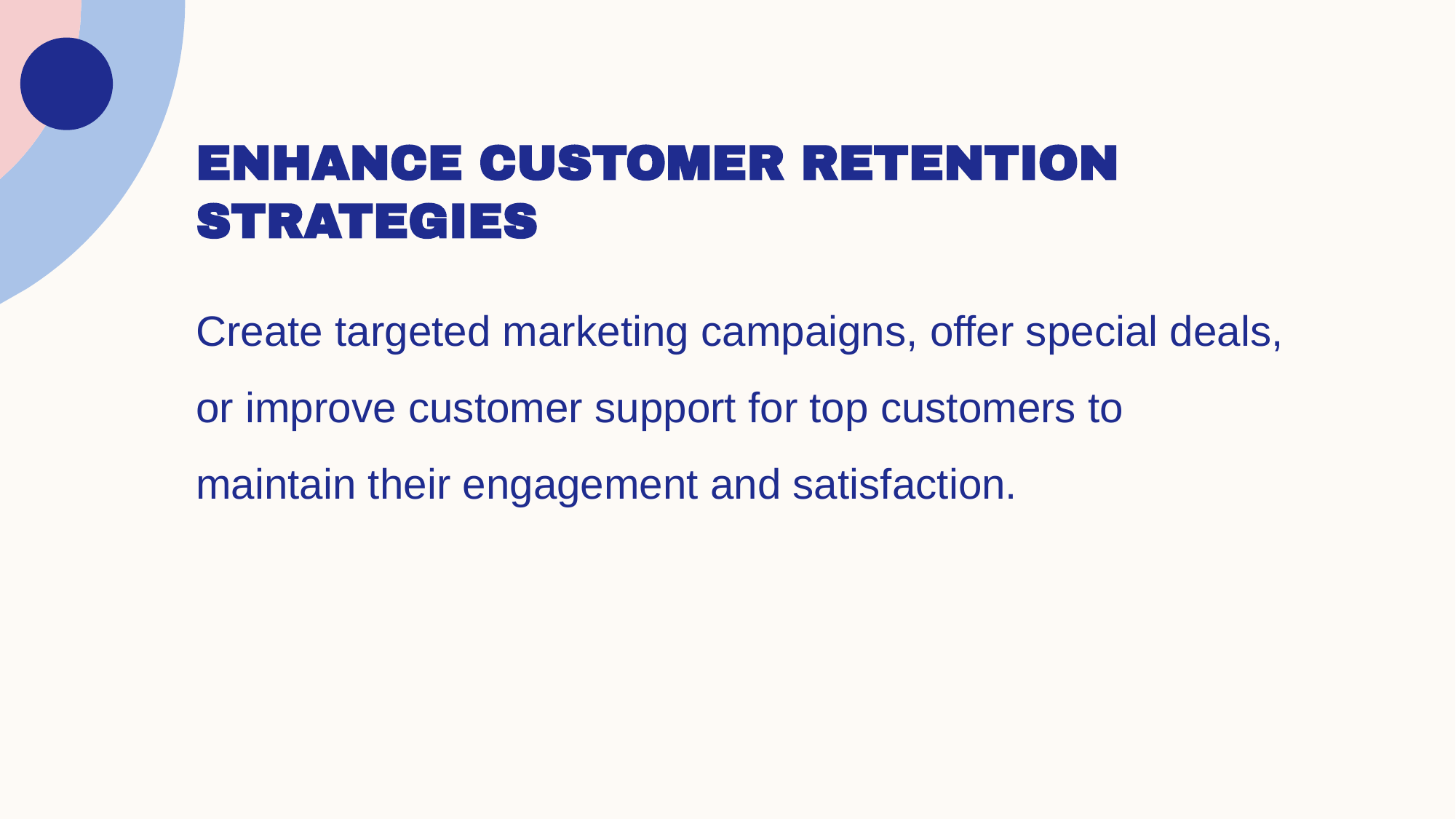

# Enhance Customer Retention Strategies
Create targeted marketing campaigns, offer special deals, or improve customer support for top customers to maintain their engagement and satisfaction.